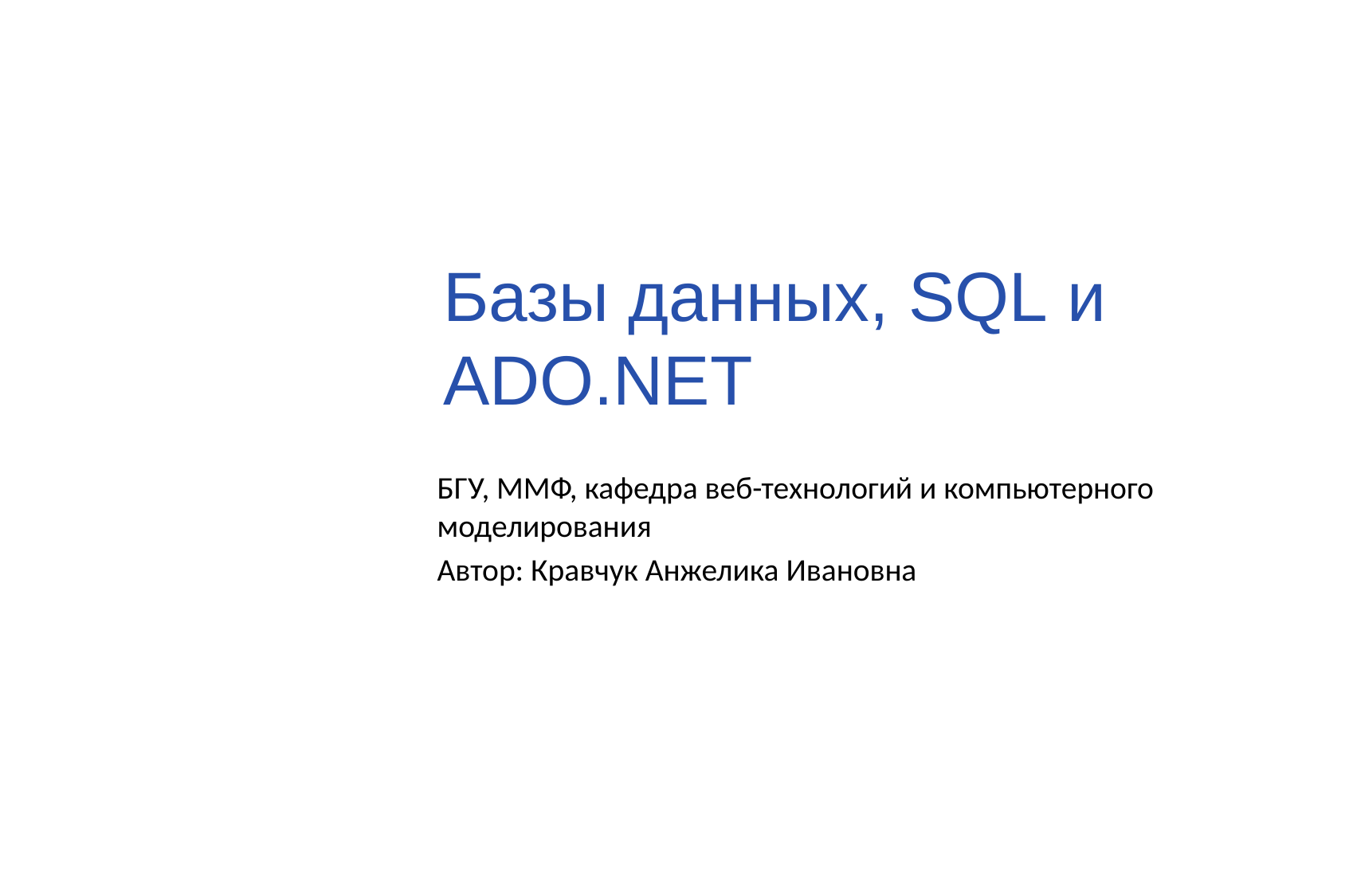

# Базы данных, SQL и ADO.NET
БГУ, ММФ, кафедра веб-технологий и компьютерного моделирования
Автор: Кравчук Анжелика Ивановна